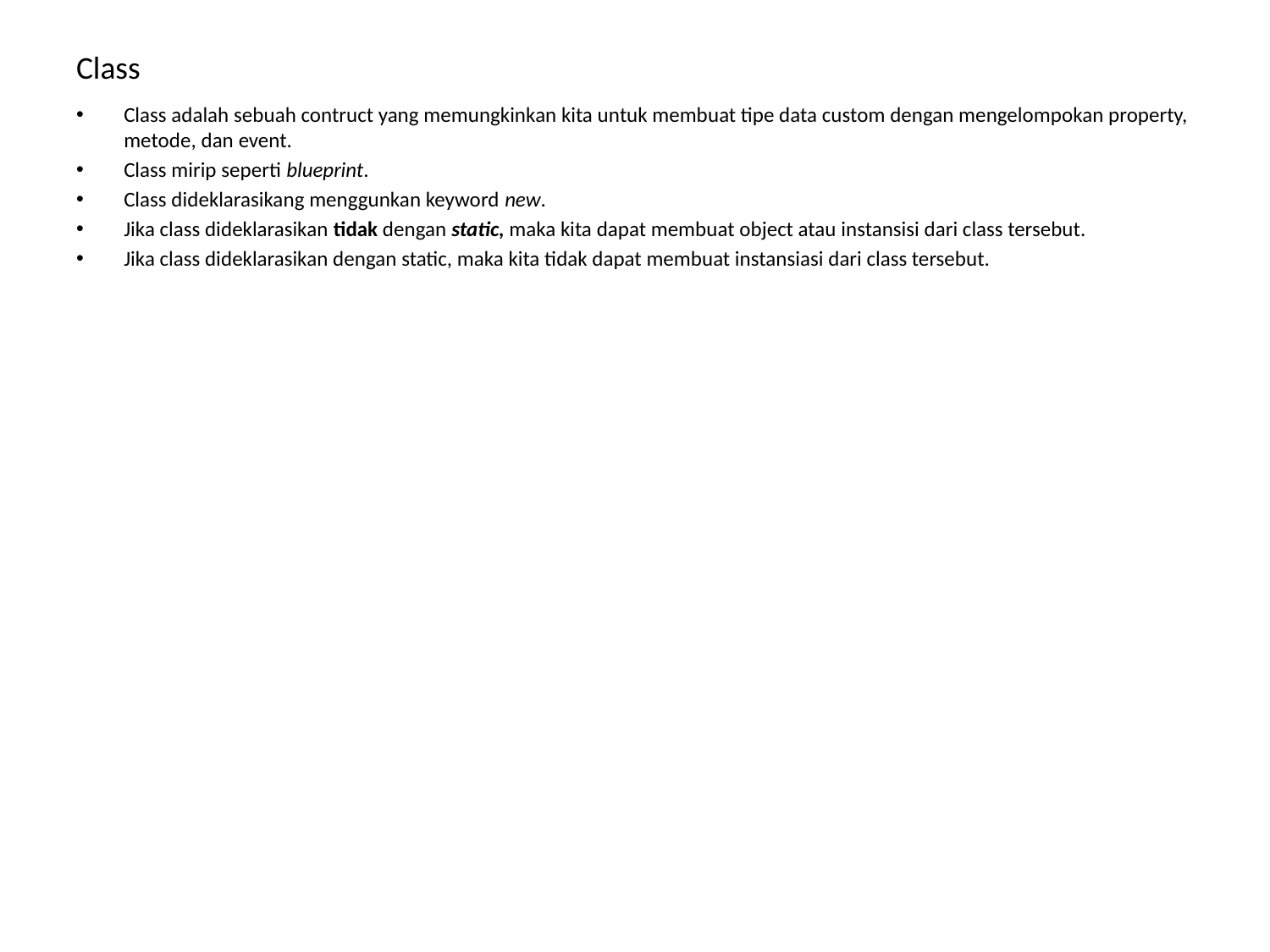

# Class
Class adalah sebuah contruct yang memungkinkan kita untuk membuat tipe data custom dengan mengelompokan property, metode, dan event.
Class mirip seperti blueprint.
Class dideklarasikang menggunkan keyword new.
Jika class dideklarasikan tidak dengan static, maka kita dapat membuat object atau instansisi dari class tersebut.
Jika class dideklarasikan dengan static, maka kita tidak dapat membuat instansiasi dari class tersebut.